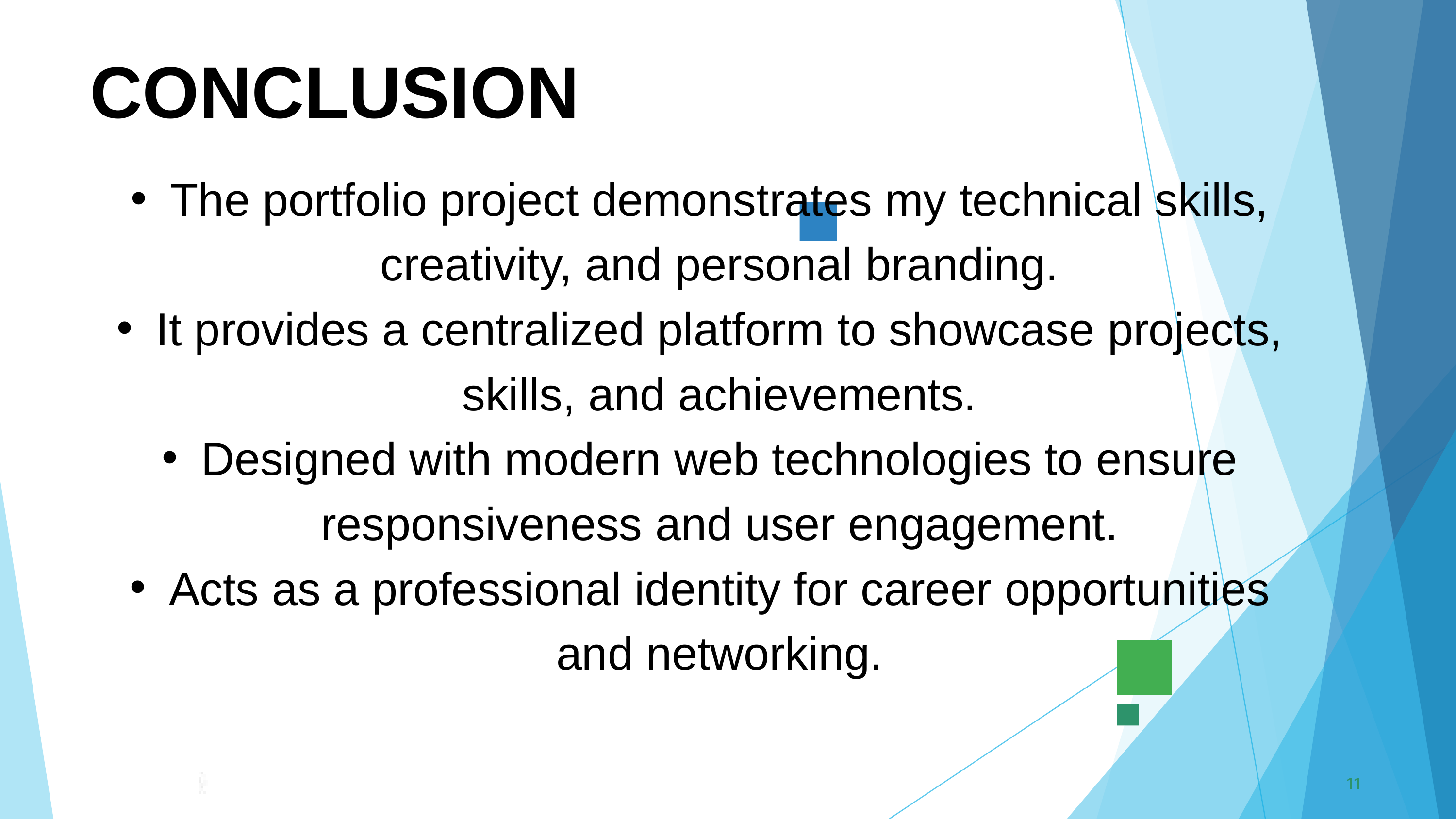

CONCLUSION
The portfolio project demonstrates my technical skills, creativity, and personal branding.
It provides a centralized platform to showcase projects, skills, and achievements.
Designed with modern web technologies to ensure responsiveness and user engagement.
Acts as a professional identity for career opportunities and networking.

11